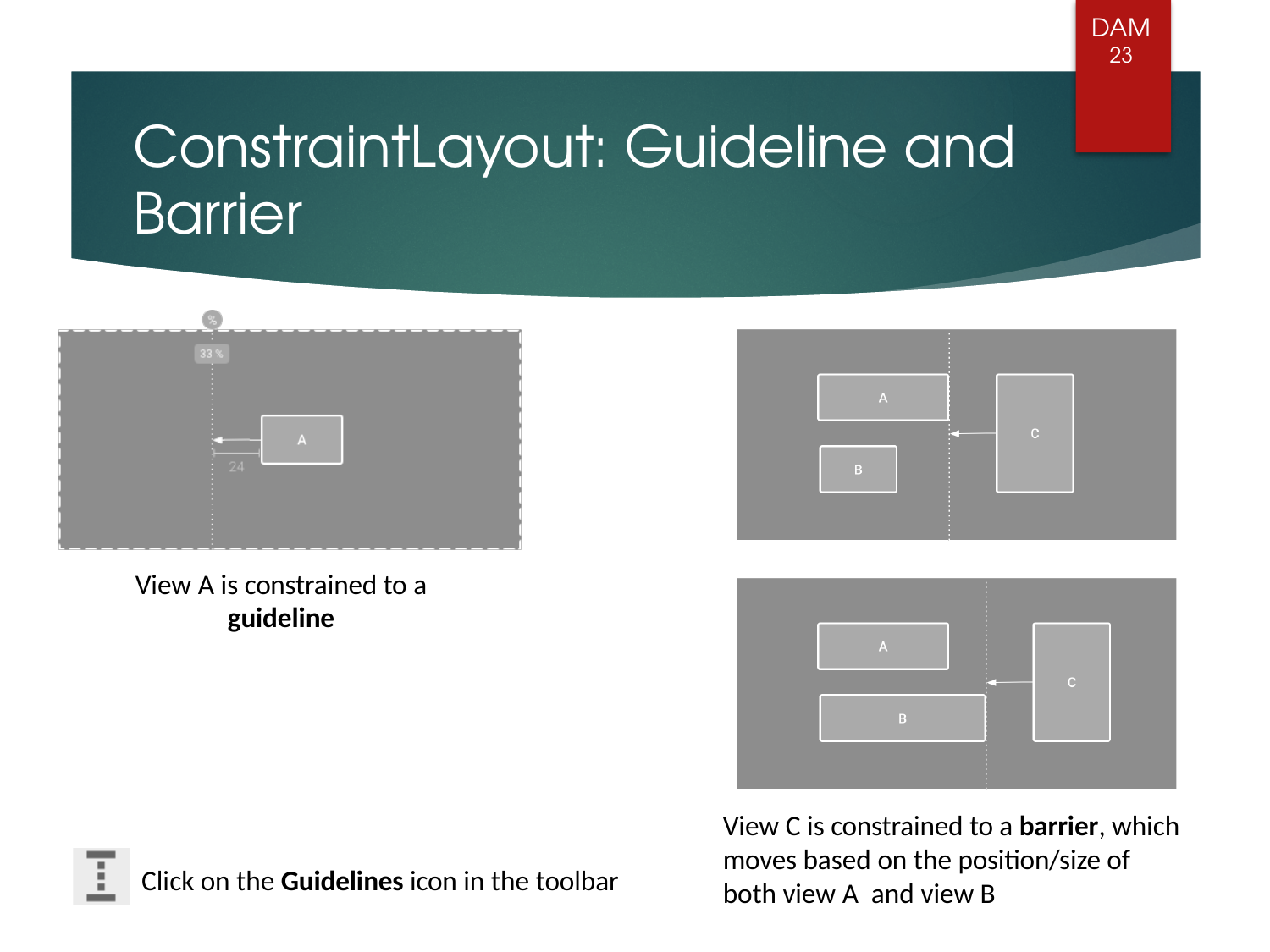

DAM
23
# ConstraintLayout: Guideline and Barrier

View A is constrained to a
guideline
View C is constrained to a barrier, which moves based on the position/size of both view A  and view B

Click on the Guidelines icon in the toolbar